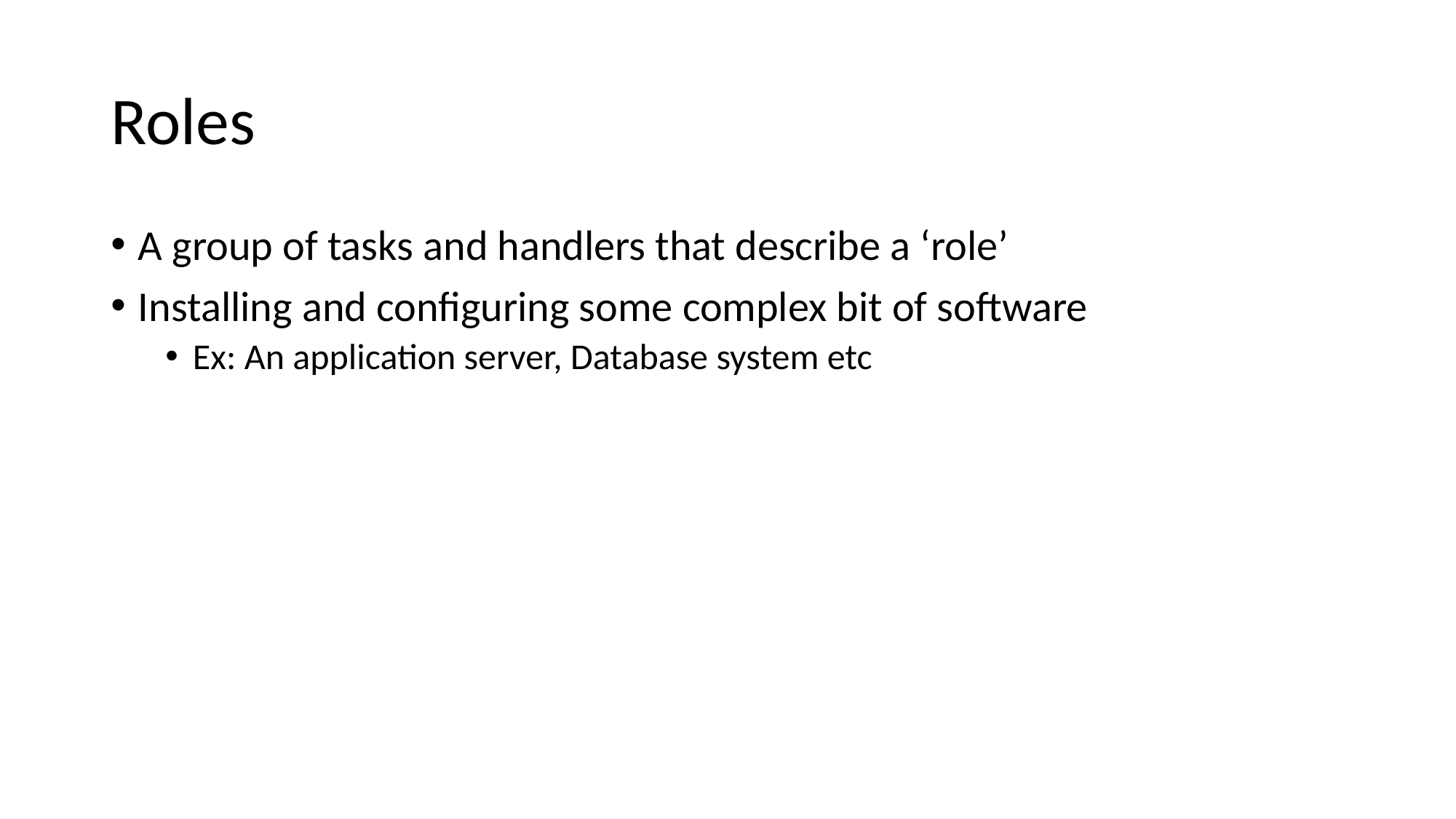

# Roles
A group of tasks and handlers that describe a ‘role’
Installing and configuring some complex bit of software
Ex: An application server, Database system etc